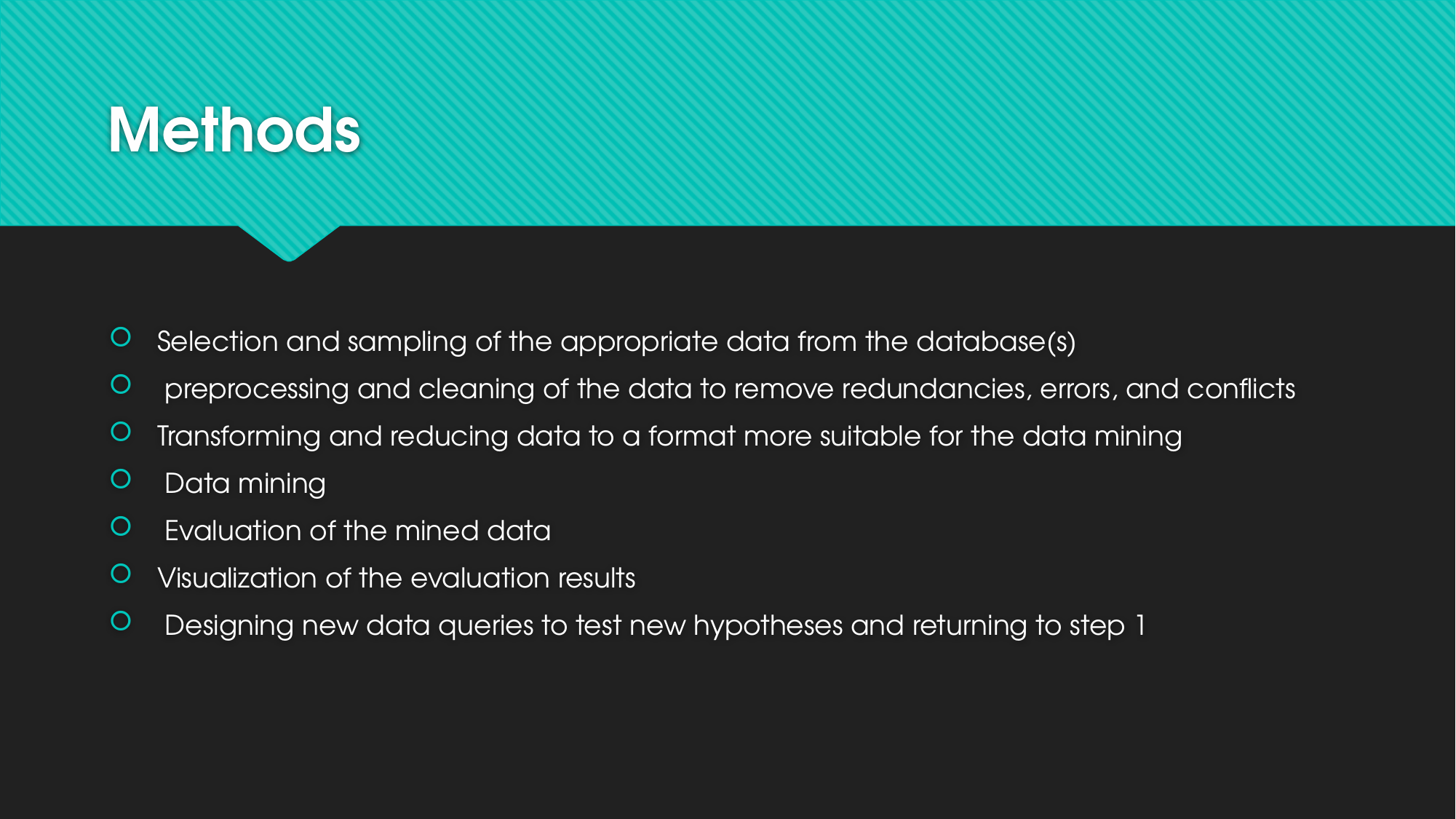

# Methods
 Selection and sampling of the appropriate data from the database(s)
  preprocessing and cleaning of the data to remove redundancies, errors, and conflicts
 Transforming and reducing data to a format more suitable for the data mining
  Data mining
  Evaluation of the mined data
 Visualization of the evaluation results
  Designing new data queries to test new hypotheses and returning to step 1